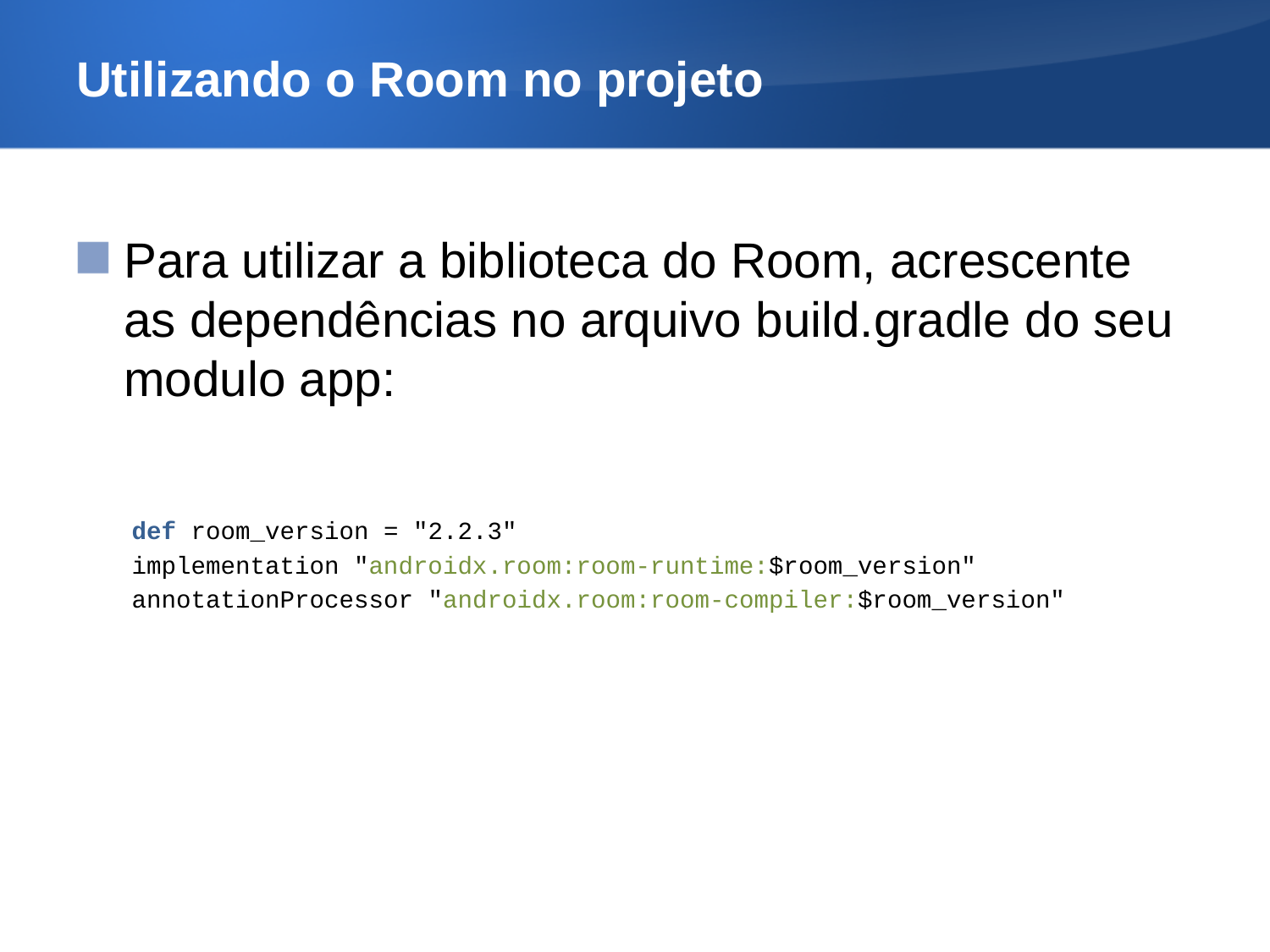

# Utilizando o Room no projeto
Para utilizar a biblioteca do Room, acrescente as dependências no arquivo build.gradle do seu modulo app:

def room_version = "2.2.3"
implementation "androidx.room:room-runtime:$room_version"
annotationProcessor "androidx.room:room-compiler:$room_version"